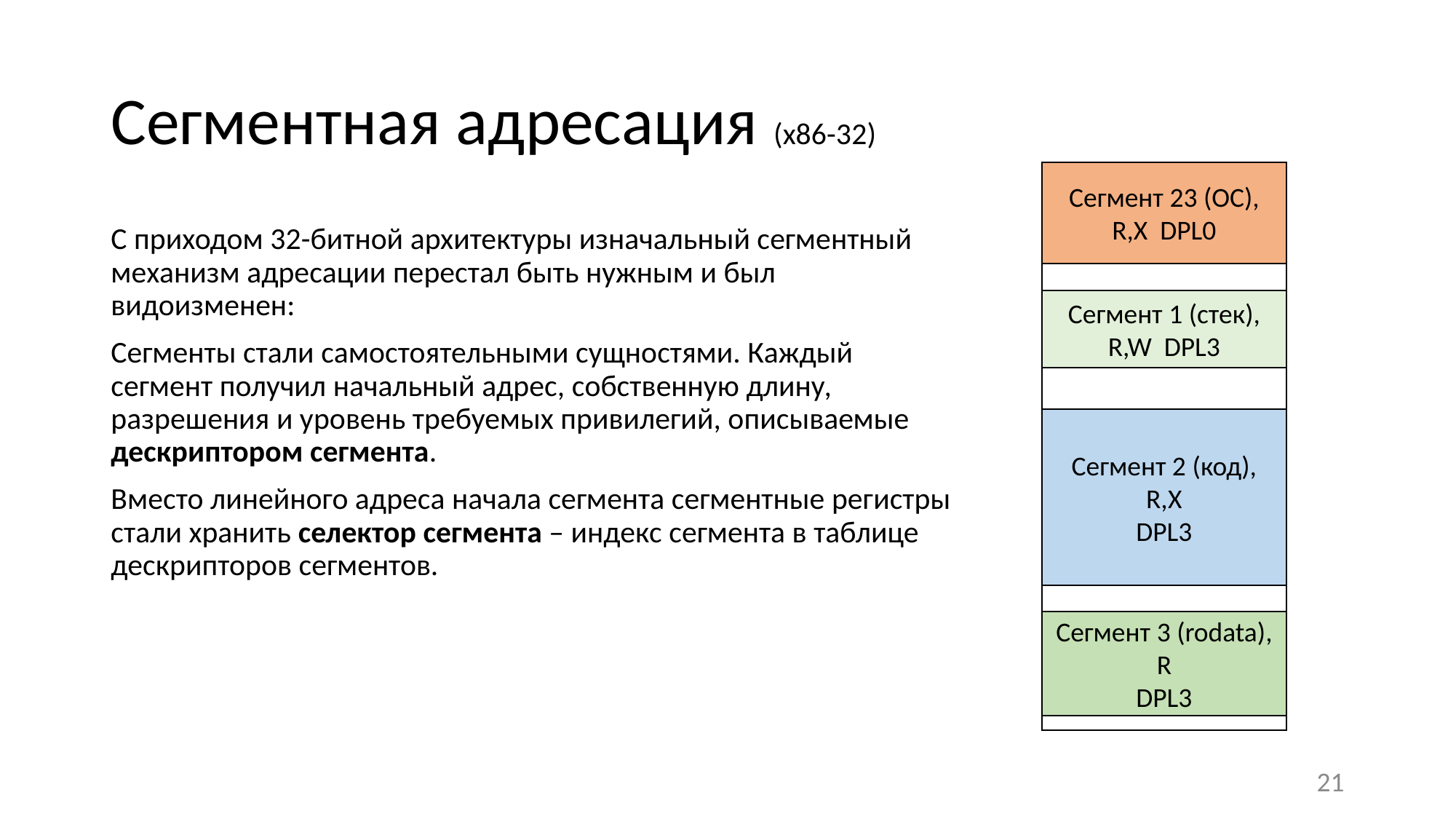

# Сегментная адресация (х86-32)
Сегмент 23 (ОС),
R,X  DPL0

С приходом 32-битной архитектуры изначальный сегментный механизм адресации перестал быть нужным и был видоизменен:
Сегменты стали самостоятельными сущностями. Каждый сегмент получил начальный адрес, собственную длину, разрешения и уровень требуемых привилегий, описываемые дескриптором сегмента.
Вместо линейного адреса начала сегмента сегментные регистры стали хранить селектор сегмента – индекс сегмента в таблице дескрипторов сегментов.
Сегмент 1 (стек),
R,W  DPL3
Сегмент 2 (код),
R,X
DPL3
Сегмент 3 (rodata),
R
DPL3
21